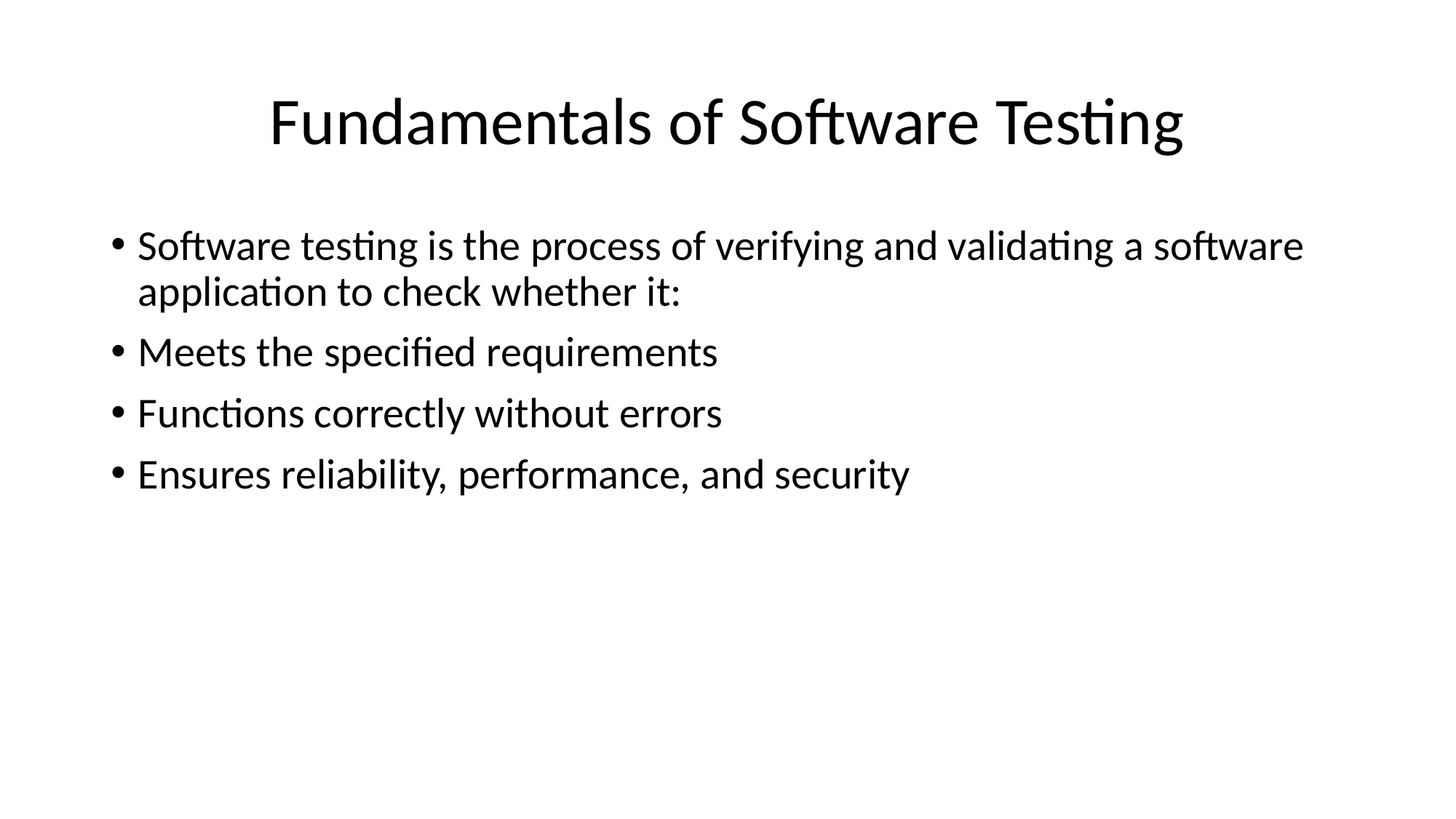

# Fundamentals of Software Testing
Software testing is the process of verifying and validating a software application to check whether it:
Meets the specified requirements
Functions correctly without errors
Ensures reliability, performance, and security